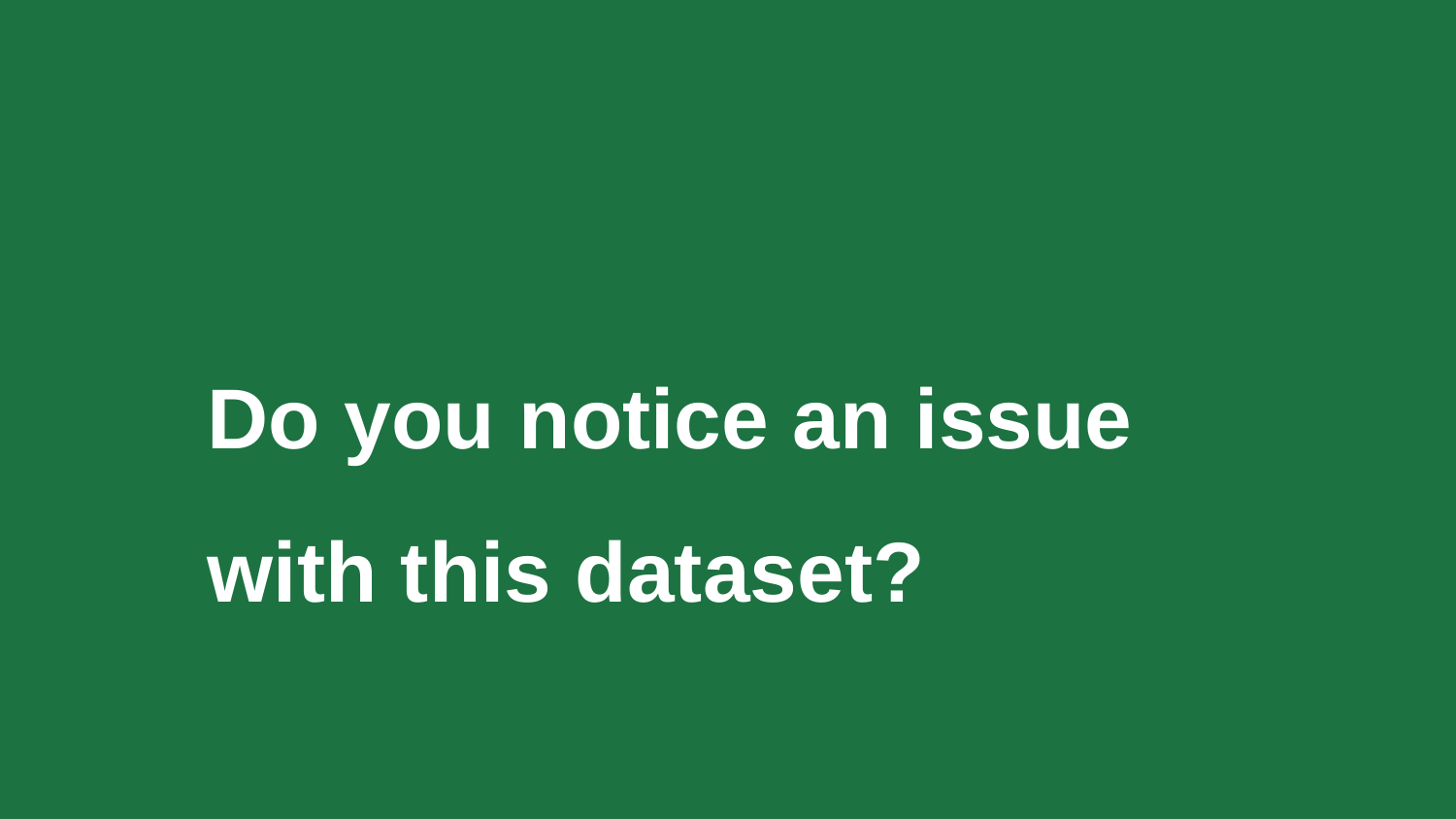

# Do you notice an issue with this dataset?